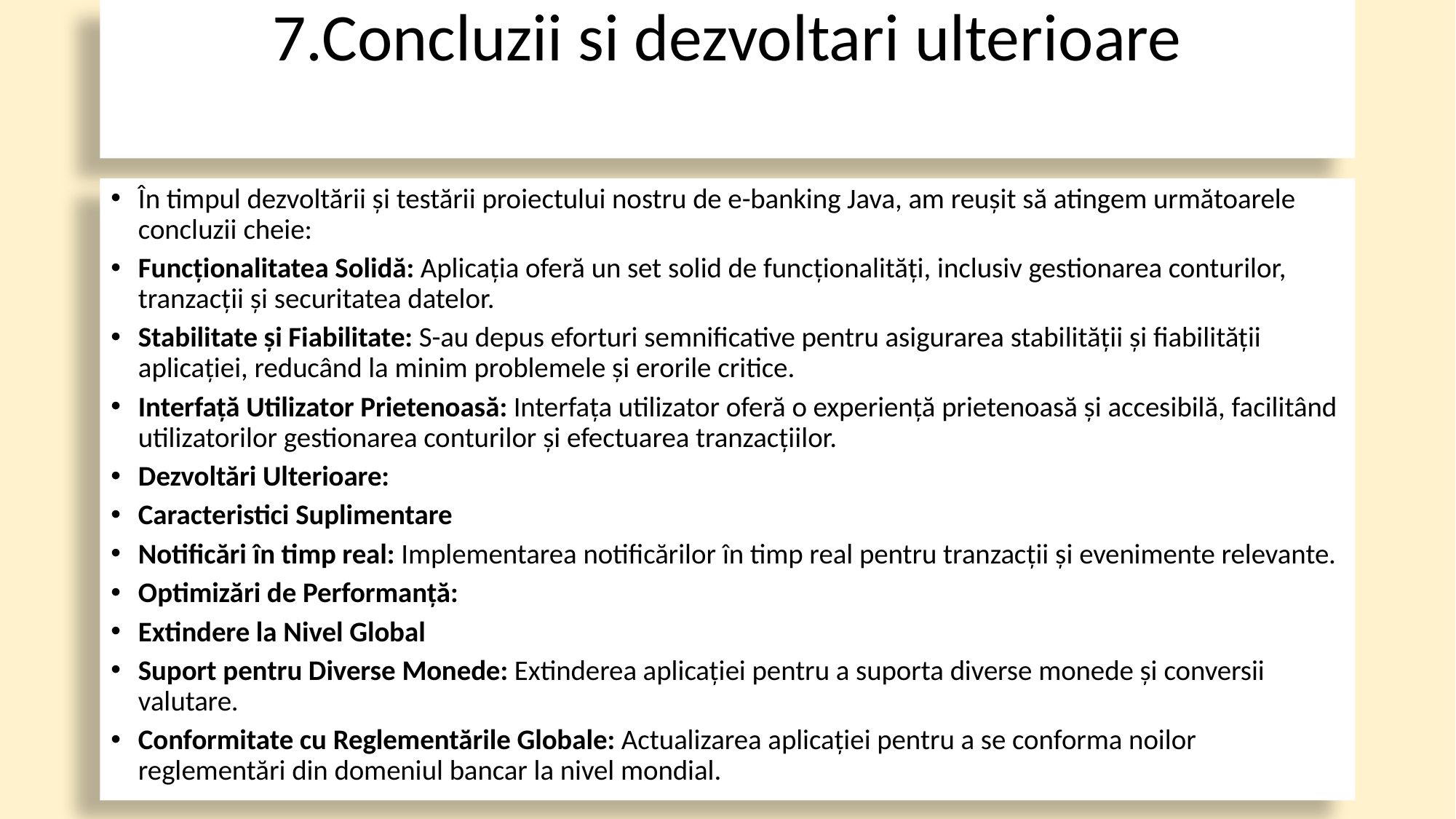

# 7.Concluzii si dezvoltari ulterioare
În timpul dezvoltării și testării proiectului nostru de e-banking Java, am reușit să atingem următoarele concluzii cheie:
Funcționalitatea Solidă: Aplicația oferă un set solid de funcționalități, inclusiv gestionarea conturilor, tranzacții și securitatea datelor.
Stabilitate și Fiabilitate: S-au depus eforturi semnificative pentru asigurarea stabilității și fiabilității aplicației, reducând la minim problemele și erorile critice.
Interfață Utilizator Prietenoasă: Interfața utilizator oferă o experiență prietenoasă și accesibilă, facilitând utilizatorilor gestionarea conturilor și efectuarea tranzacțiilor.
Dezvoltări Ulterioare:
Caracteristici Suplimentare
Notificări în timp real: Implementarea notificărilor în timp real pentru tranzacții și evenimente relevante.
Optimizări de Performanță:
Extindere la Nivel Global
Suport pentru Diverse Monede: Extinderea aplicației pentru a suporta diverse monede și conversii valutare.
Conformitate cu Reglementările Globale: Actualizarea aplicației pentru a se conforma noilor reglementări din domeniul bancar la nivel mondial.